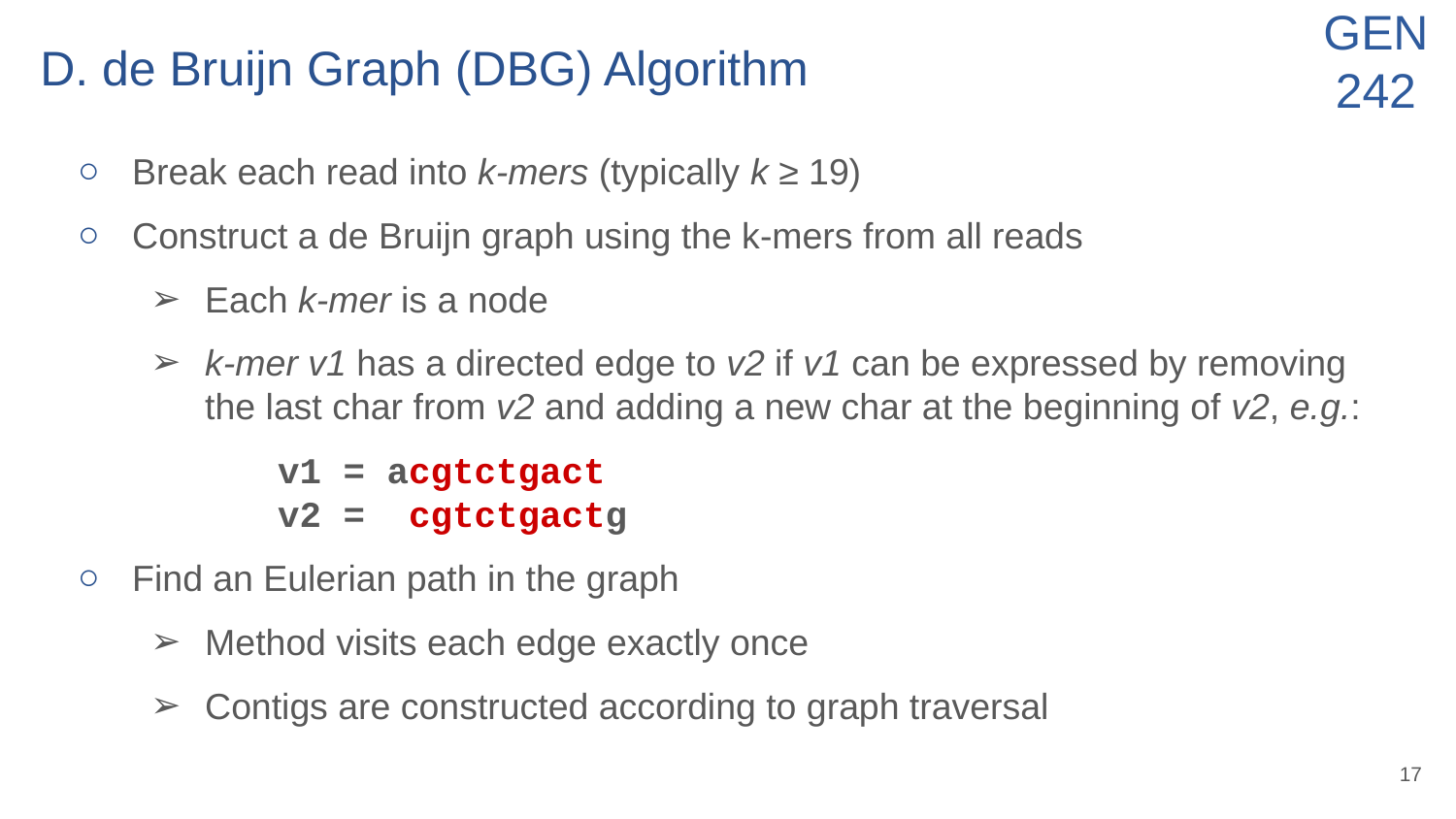

# D. de Bruijn Graph (DBG) Algorithm
Break each read into k-mers (typically k ≥ 19)
Construct a de Bruijn graph using the k-mers from all reads
Each k-mer is a node
k-mer v1 has a directed edge to v2 if v1 can be expressed by removing the last char from v2 and adding a new char at the beginning of v2, e.g.:
v1 = acgtctgact
v2 =  cgtctgactg
Find an Eulerian path in the graph
Method visits each edge exactly once
Contigs are constructed according to graph traversal
17